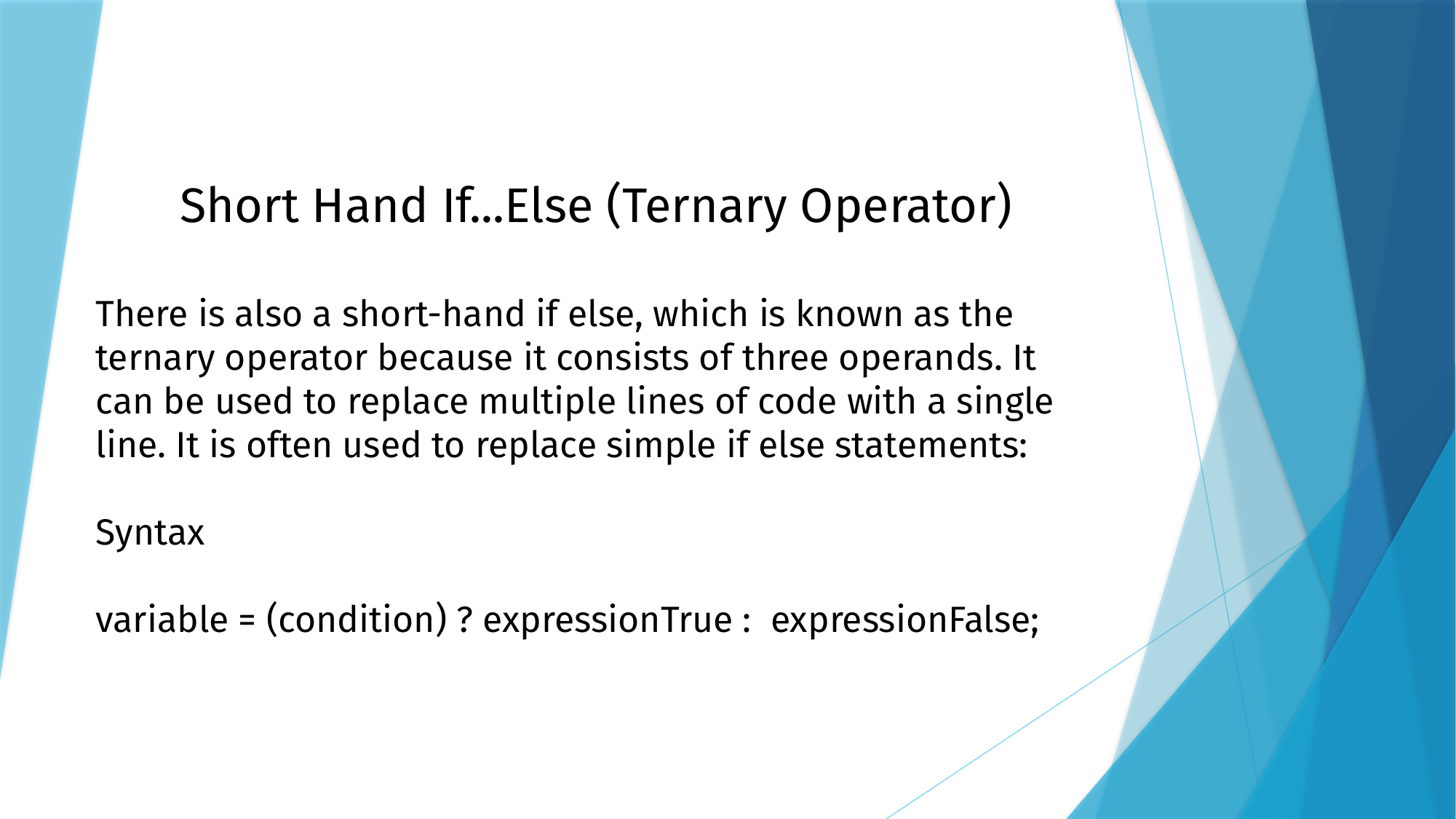

Short Hand If...Else (Ternary Operator)

There is also a short-hand if else, which is known as the ternary operator because it consists of three operands. It can be used to replace multiple lines of code with a single line. It is often used to replace simple if else statements:

Syntax

variable = (condition) ? expressionTrue :  expressionFalse;